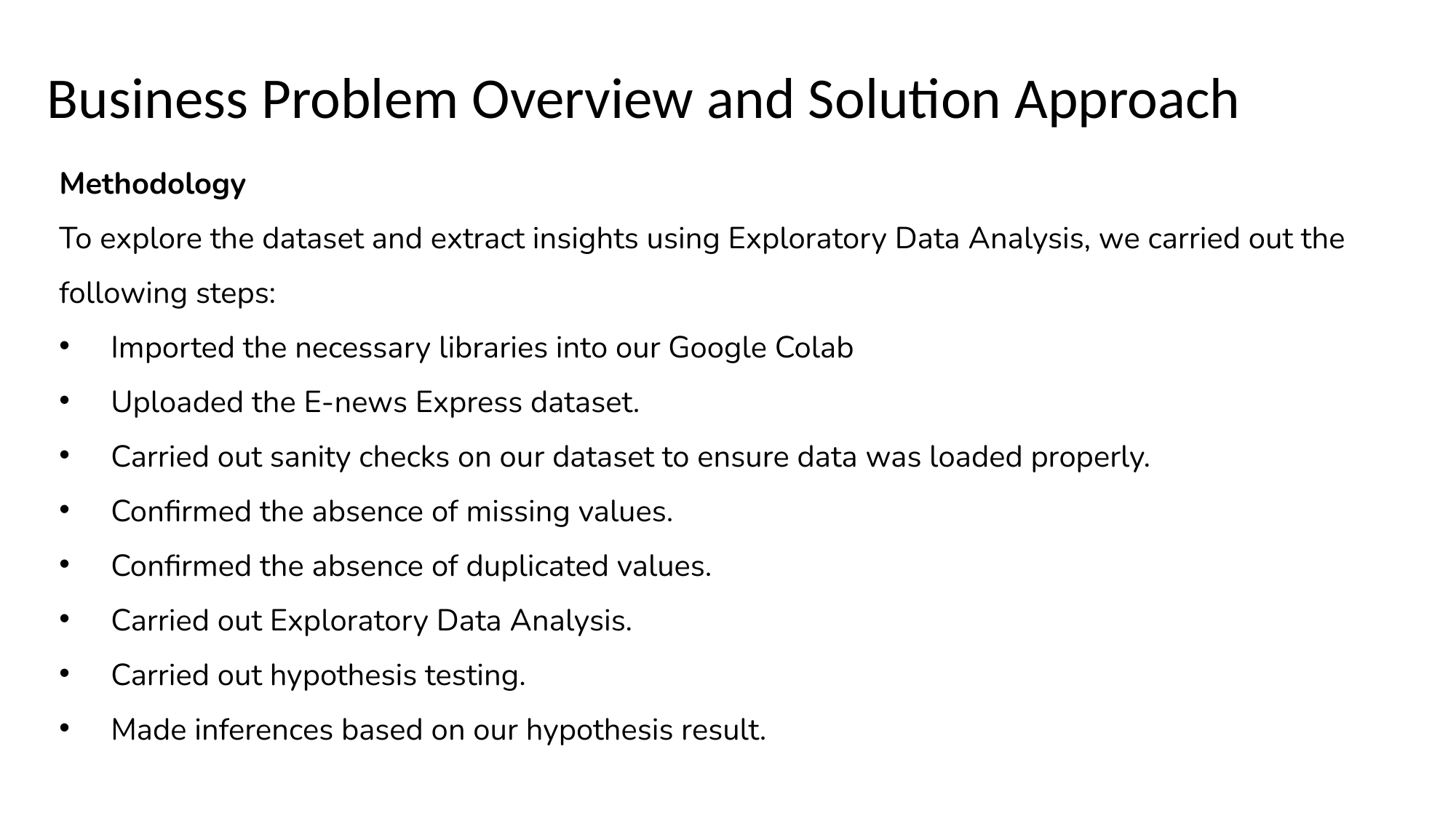

# Business Problem Overview and Solution Approach
Methodology
To explore the dataset and extract insights using Exploratory Data Analysis, we carried out the following steps:
Imported the necessary libraries into our Google Colab
Uploaded the E-news Express dataset.
Carried out sanity checks on our dataset to ensure data was loaded properly.
Confirmed the absence of missing values.
Confirmed the absence of duplicated values.
Carried out Exploratory Data Analysis.
Carried out hypothesis testing.
Made inferences based on our hypothesis result.